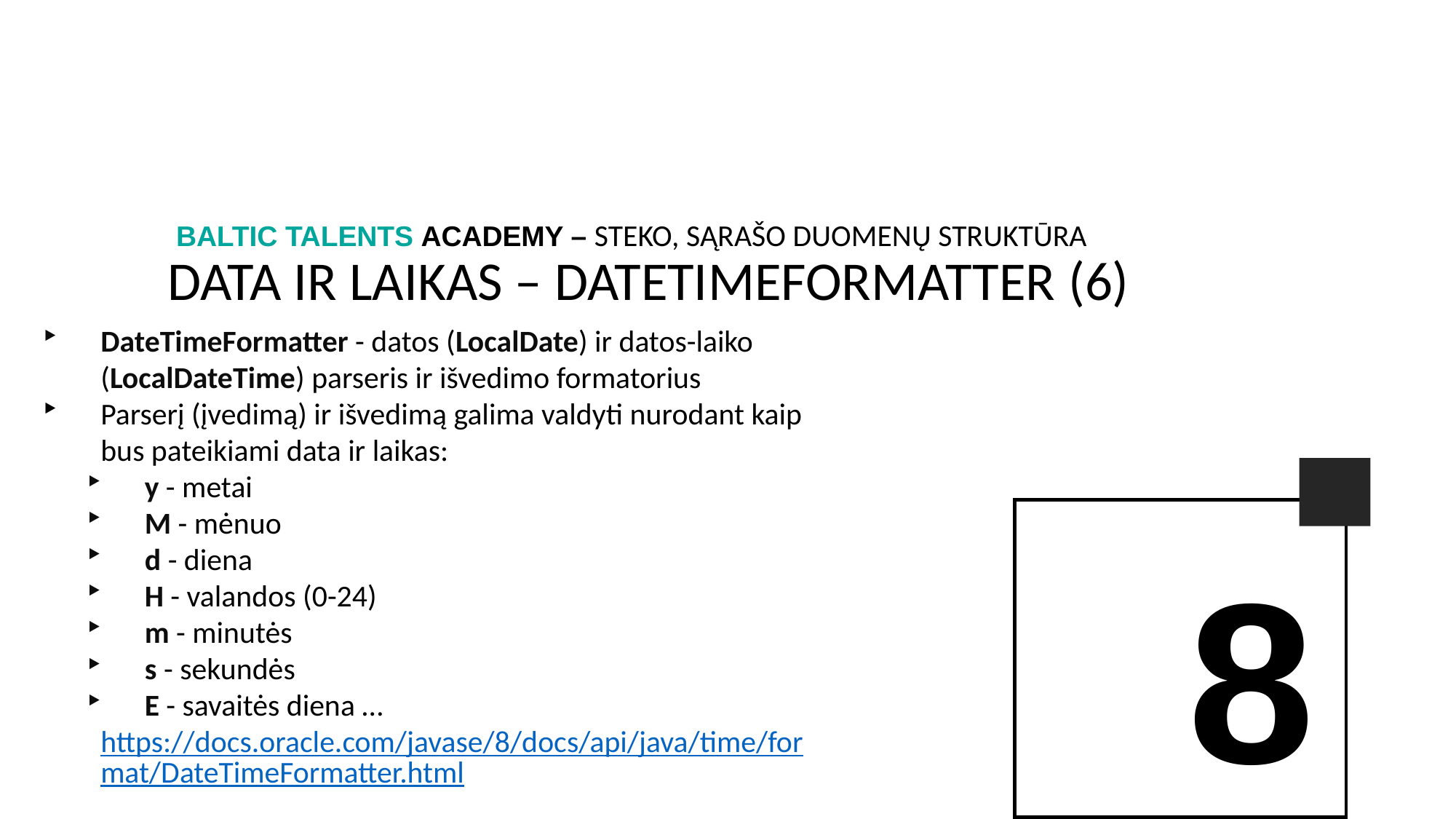

BALTIc TALENTs AcADEMy – Steko, Sąrašo duomenų struktūra

data ir laikas – DateTimeFormatter (6)
DateTimeFormatter - datos (LocalDate) ir datos-laiko (LocalDateTime) parseris ir išvedimo formatorius
Parserį (įvedimą) ir išvedimą galima valdyti nurodant kaip bus pateikiami data ir laikas:
y - metai
M - mėnuo
d - diena
H - valandos (0-24)
m - minutės
s - sekundės
E - savaitės diena …
https://docs.oracle.com/javase/8/docs/api/java/time/format/DateTimeFormatter.html

8